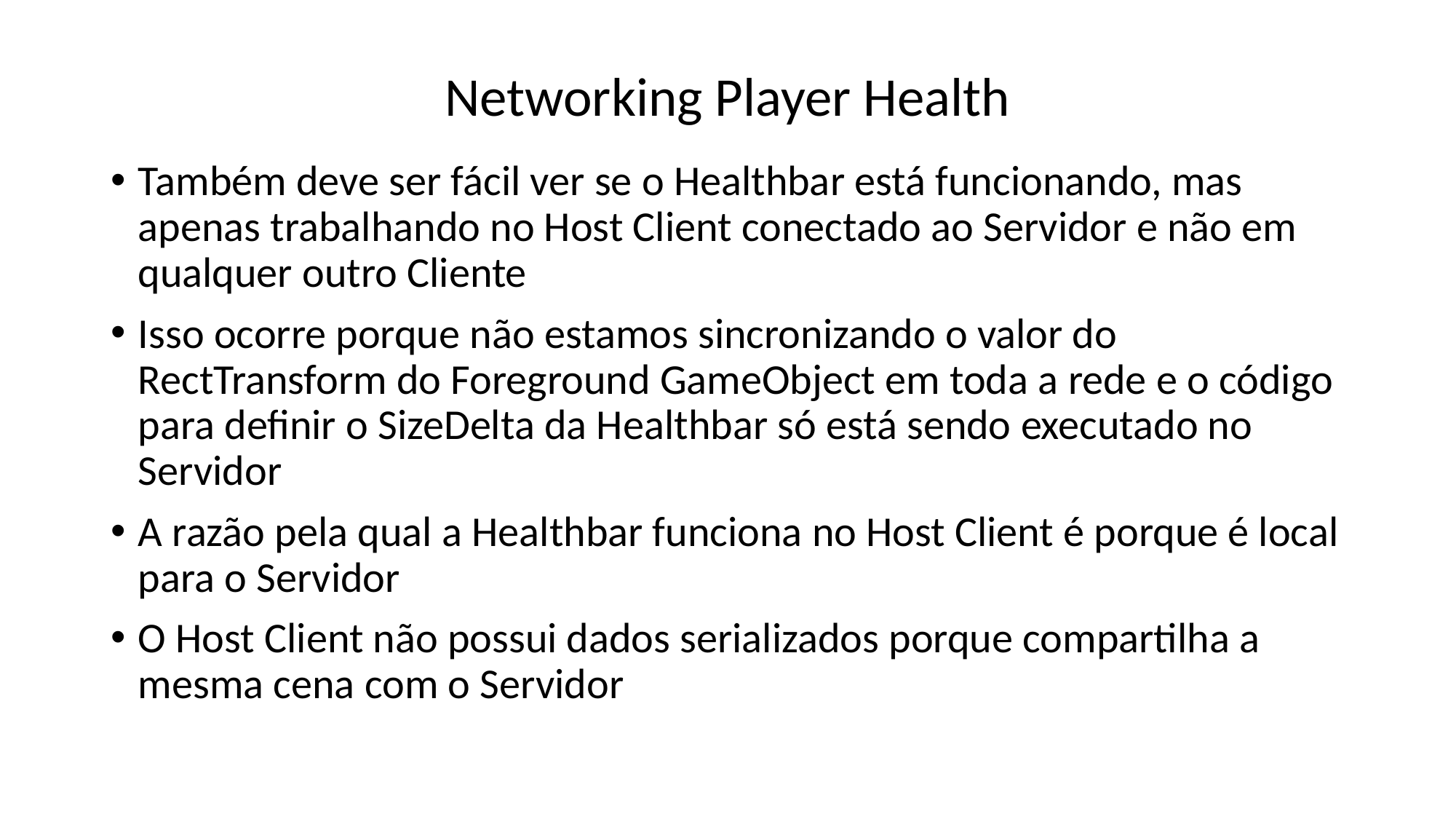

# Networking Player Health
Também deve ser fácil ver se o Healthbar está funcionando, mas apenas trabalhando no Host Client conectado ao Servidor e não em qualquer outro Cliente
Isso ocorre porque não estamos sincronizando o valor do RectTransform do Foreground GameObject em toda a rede e o código para definir o SizeDelta da Healthbar só está sendo executado no Servidor
A razão pela qual a Healthbar funciona no Host Client é porque é local para o Servidor
O Host Client não possui dados serializados porque compartilha a mesma cena com o Servidor